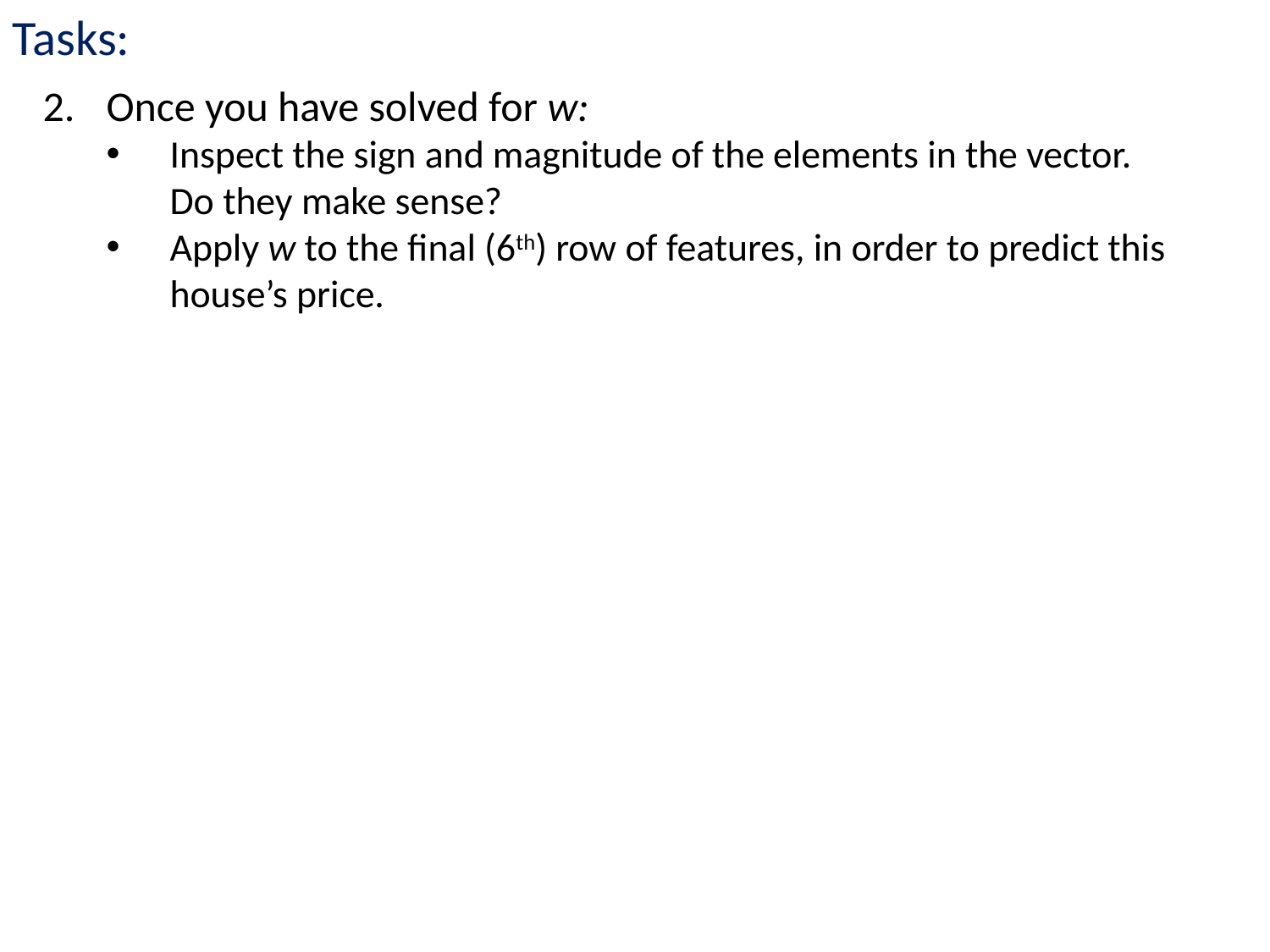

Tasks:
Once you have solved for w:
Inspect the sign and magnitude of the elements in the vector.  Do they make sense?
Apply w to the final (6th) row of features, in order to predict this house’s price.